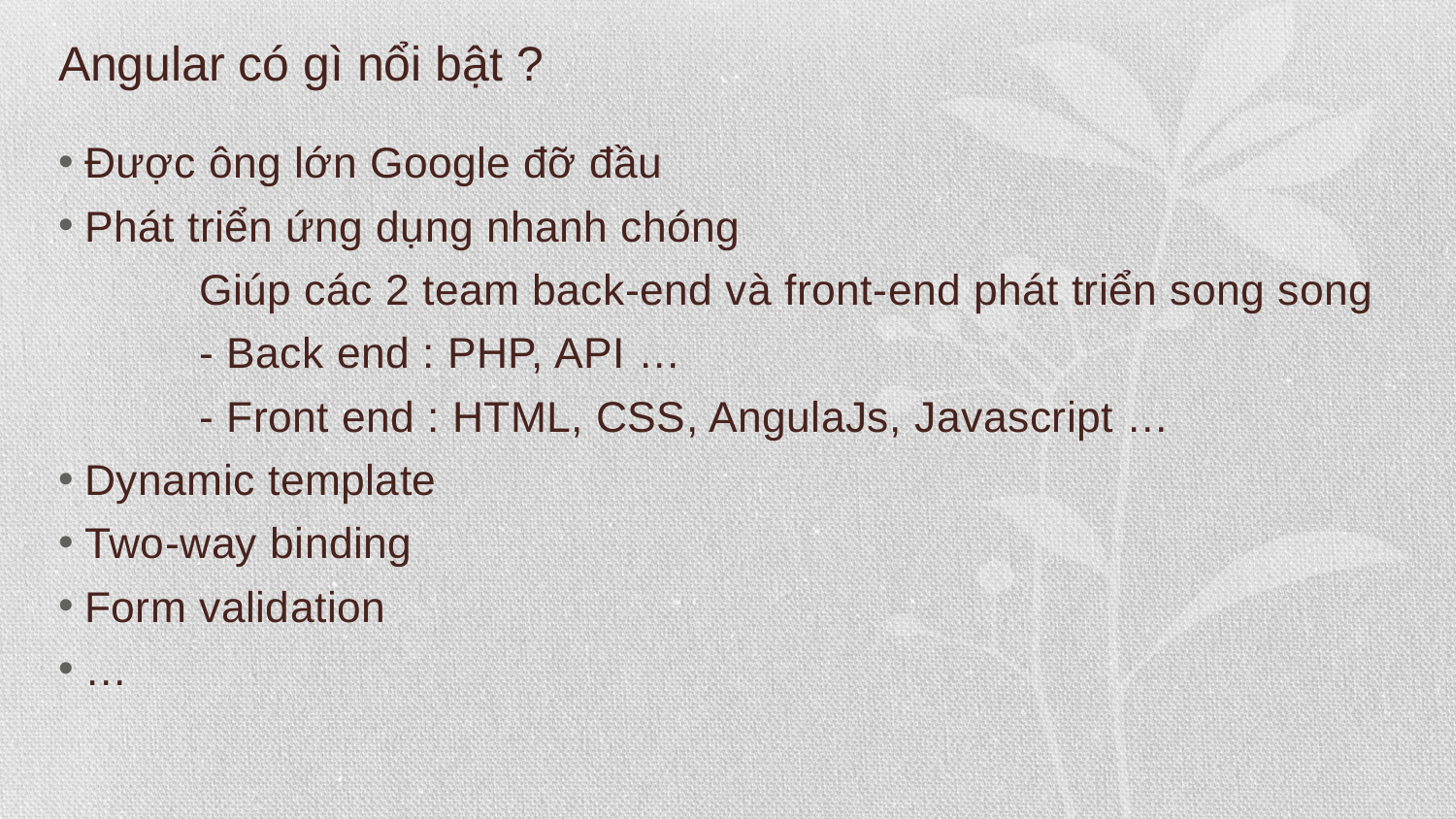

# Angular có gì nổi bật ?
Được ông lớn Google đỡ đầu
Phát triển ứng dụng nhanh chóng
	Giúp các 2 team back-end và front-end phát triển song song
	- Back end : PHP, API …
	- Front end : HTML, CSS, AngulaJs, Javascript …
Dynamic template
Two-way binding
Form validation
…